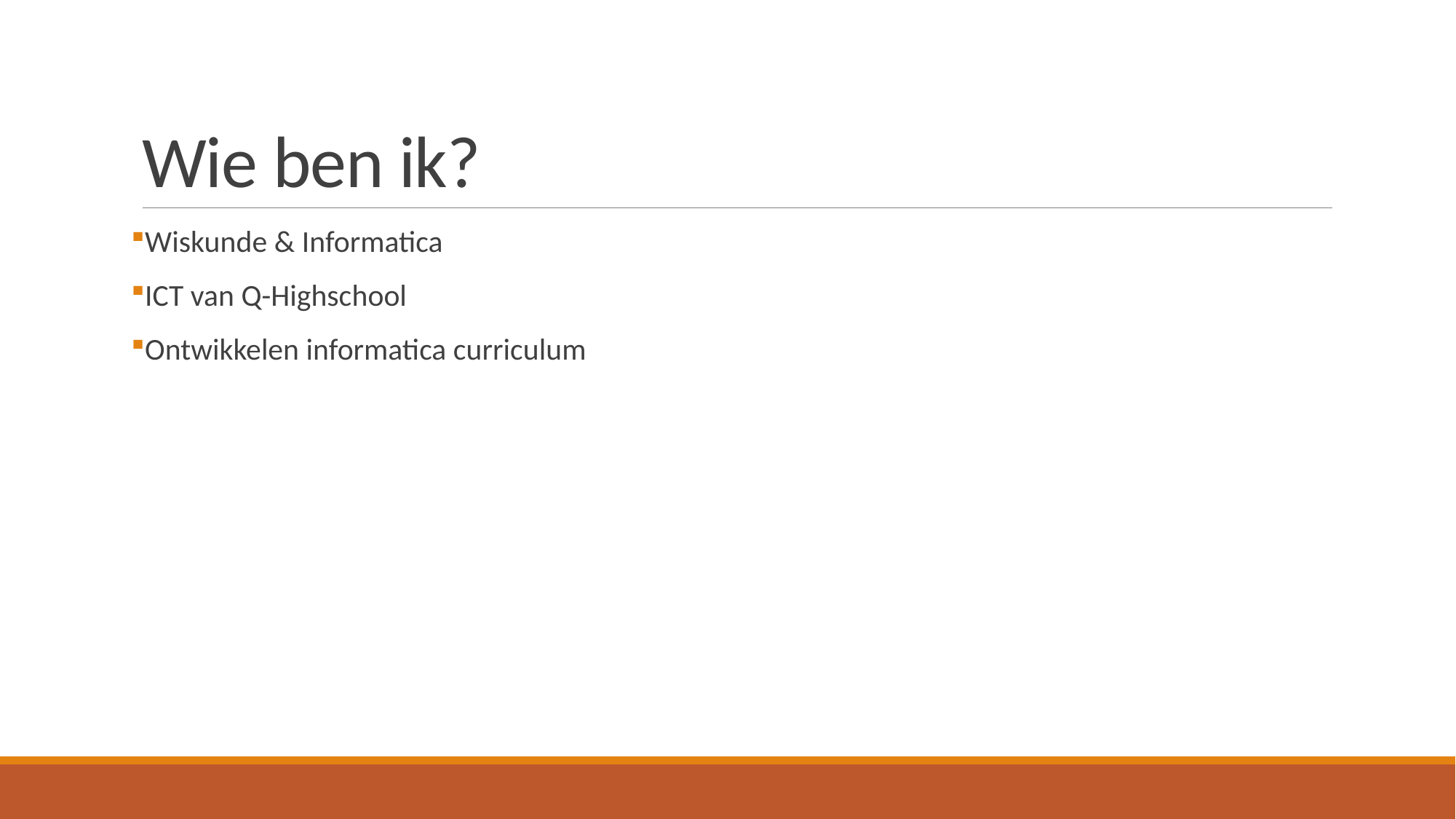

# Wie ben ik?
Wiskunde & Informatica
ICT van Q-Highschool
Ontwikkelen informatica curriculum